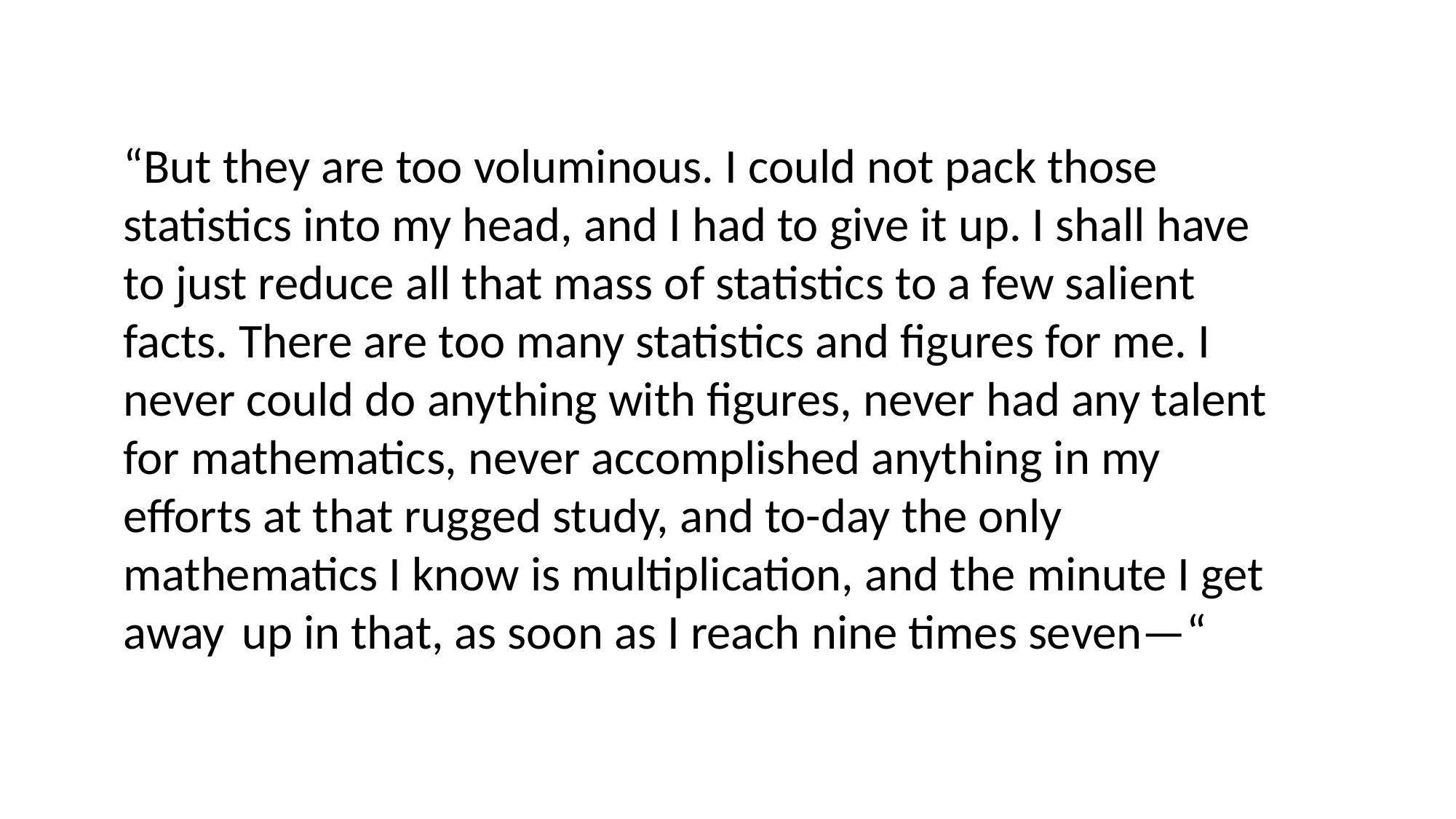

“But they are too voluminous. I could not pack those statistics into my head, and I had to give it up. I shall have to just reduce all that mass of statistics to a few salient facts. There are too many statistics and figures for me. I never could do anything with figures, never had any talent for mathematics, never accomplished anything in my efforts at that rugged study, and to-day the only mathematics I know is multiplication, and the minute I get away up in that, as soon as I reach nine times seven—“